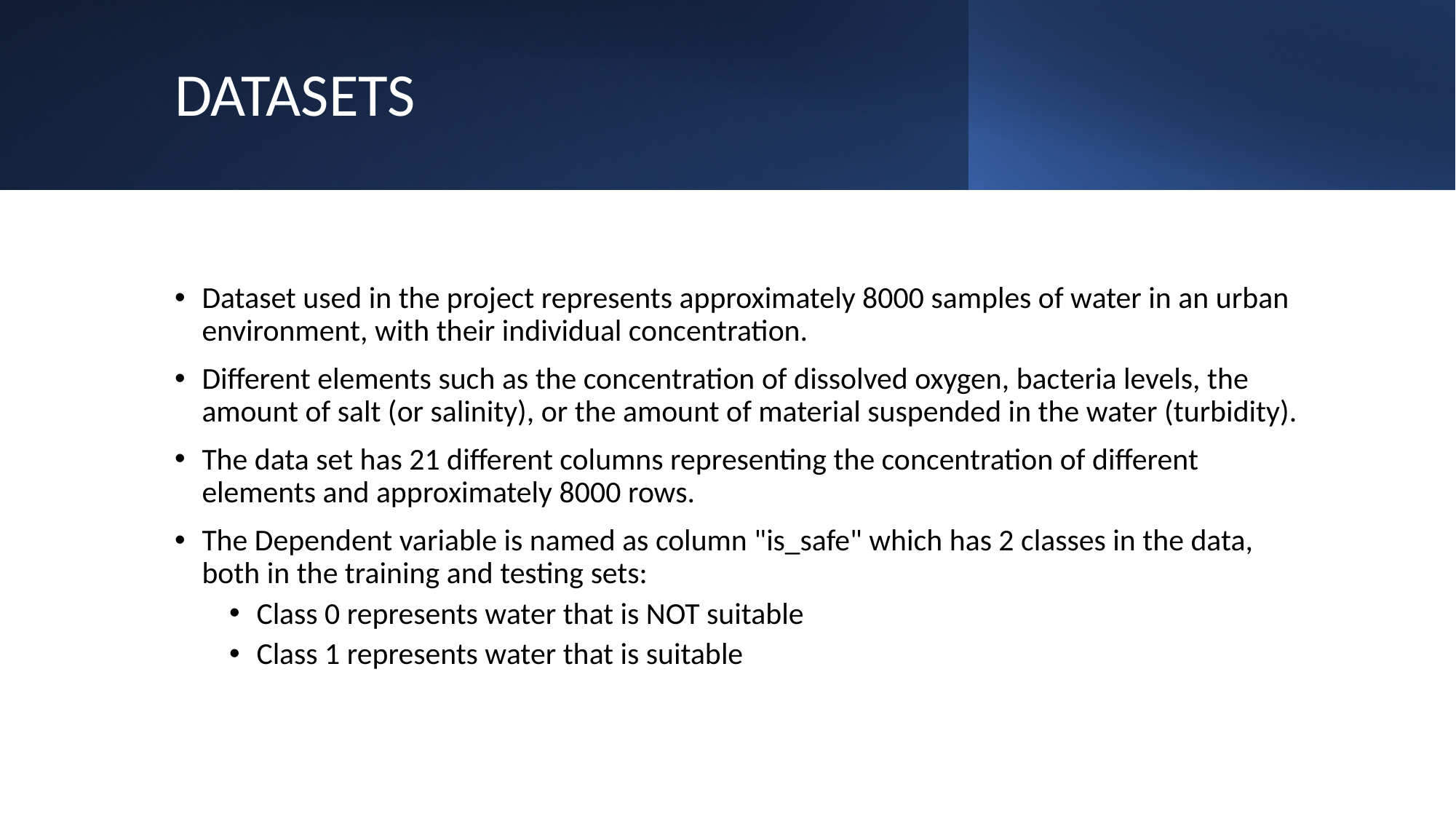

# DATASETS
Dataset used in the project represents approximately 8000 samples of water in an urban environment, with their individual concentration.
Different elements such as the concentration of dissolved oxygen, bacteria levels, the amount of salt (or salinity), or the amount of material suspended in the water (turbidity).
The data set has 21 different columns representing the concentration of different elements and approximately 8000 rows.
The Dependent variable is named as column "is_safe" which has 2 classes in the data, both in the training and testing sets:
Class 0 represents water that is NOT suitable
Class 1 represents water that is suitable